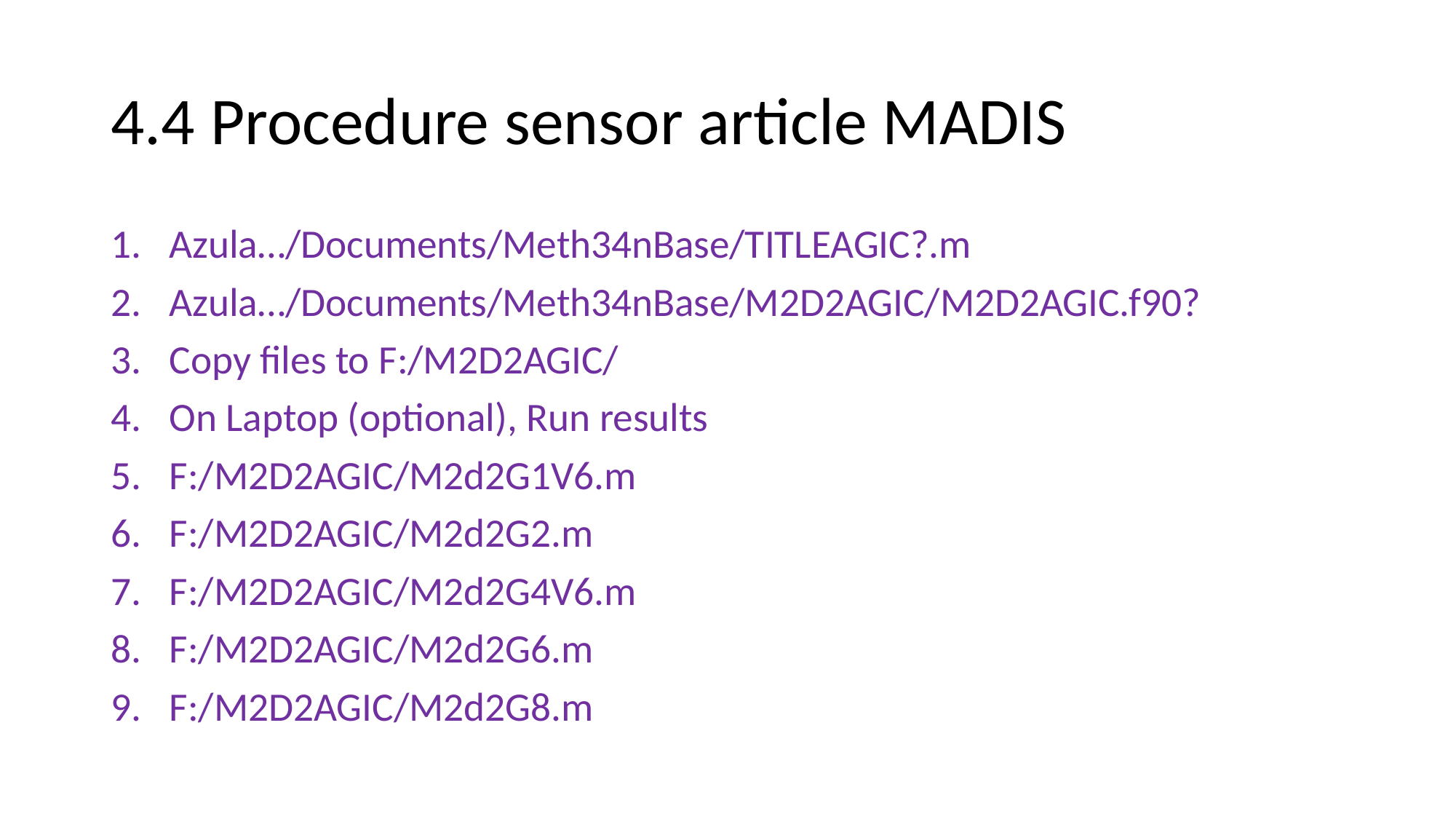

# 4.4 Procedure sensor article MADIS
Azula…/Documents/Meth34nBase/TITLEAGIC?.m
Azula…/Documents/Meth34nBase/M2D2AGIC/M2D2AGIC.f90?
Copy files to F:/M2D2AGIC/
On Laptop (optional), Run results
F:/M2D2AGIC/M2d2G1V6.m
F:/M2D2AGIC/M2d2G2.m
F:/M2D2AGIC/M2d2G4V6.m
F:/M2D2AGIC/M2d2G6.m
F:/M2D2AGIC/M2d2G8.m